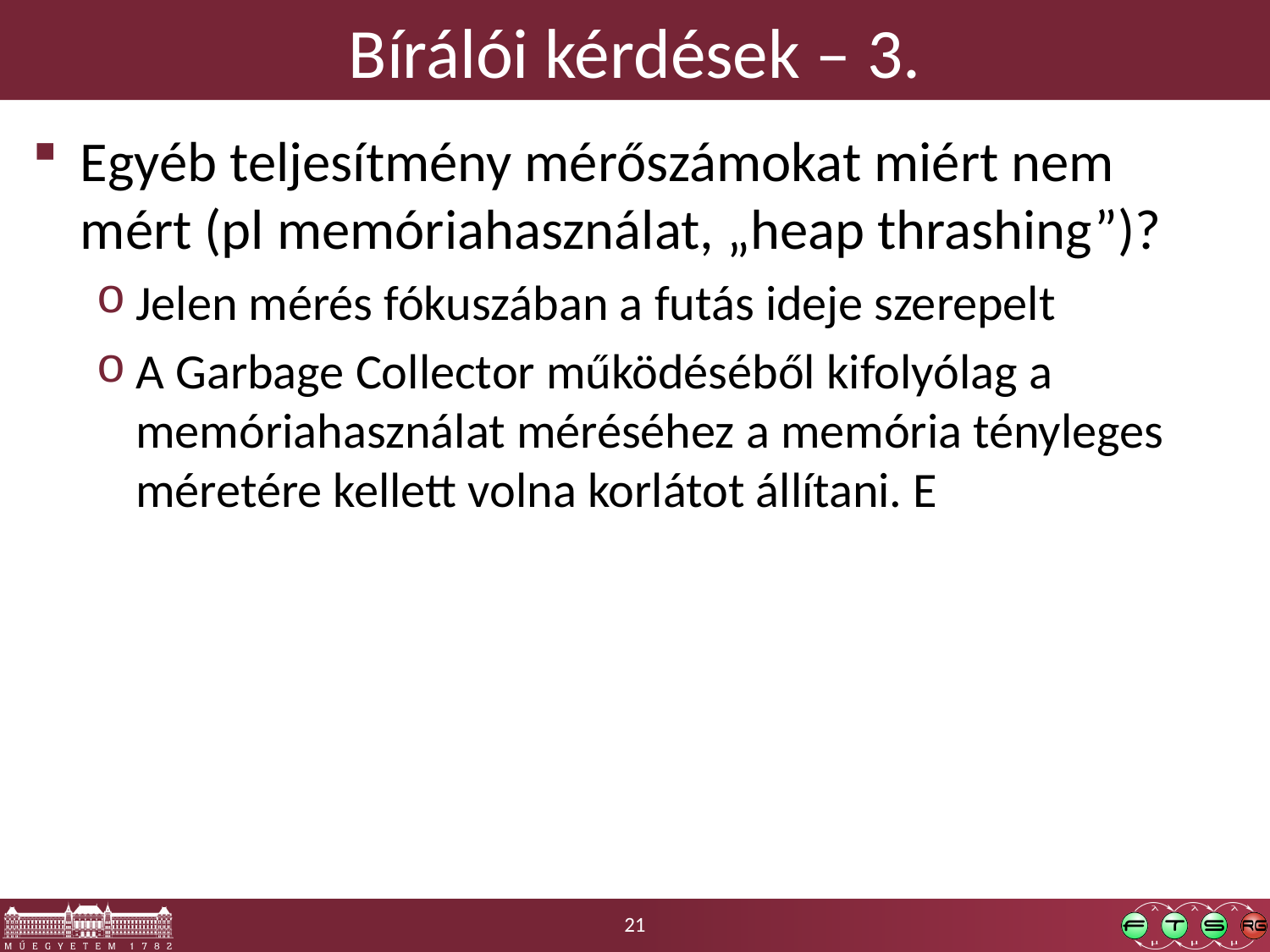

# Bírálói kérdések – 3.
Egyéb teljesítmény mérőszámokat miért nem mért (pl memóriahasználat, „heap thrashing”)?
Jelen mérés fókuszában a futás ideje szerepelt
A Garbage Collector működéséből kifolyólag a memóriahasználat méréséhez a memória tényleges méretére kellett volna korlátot állítani. E
21